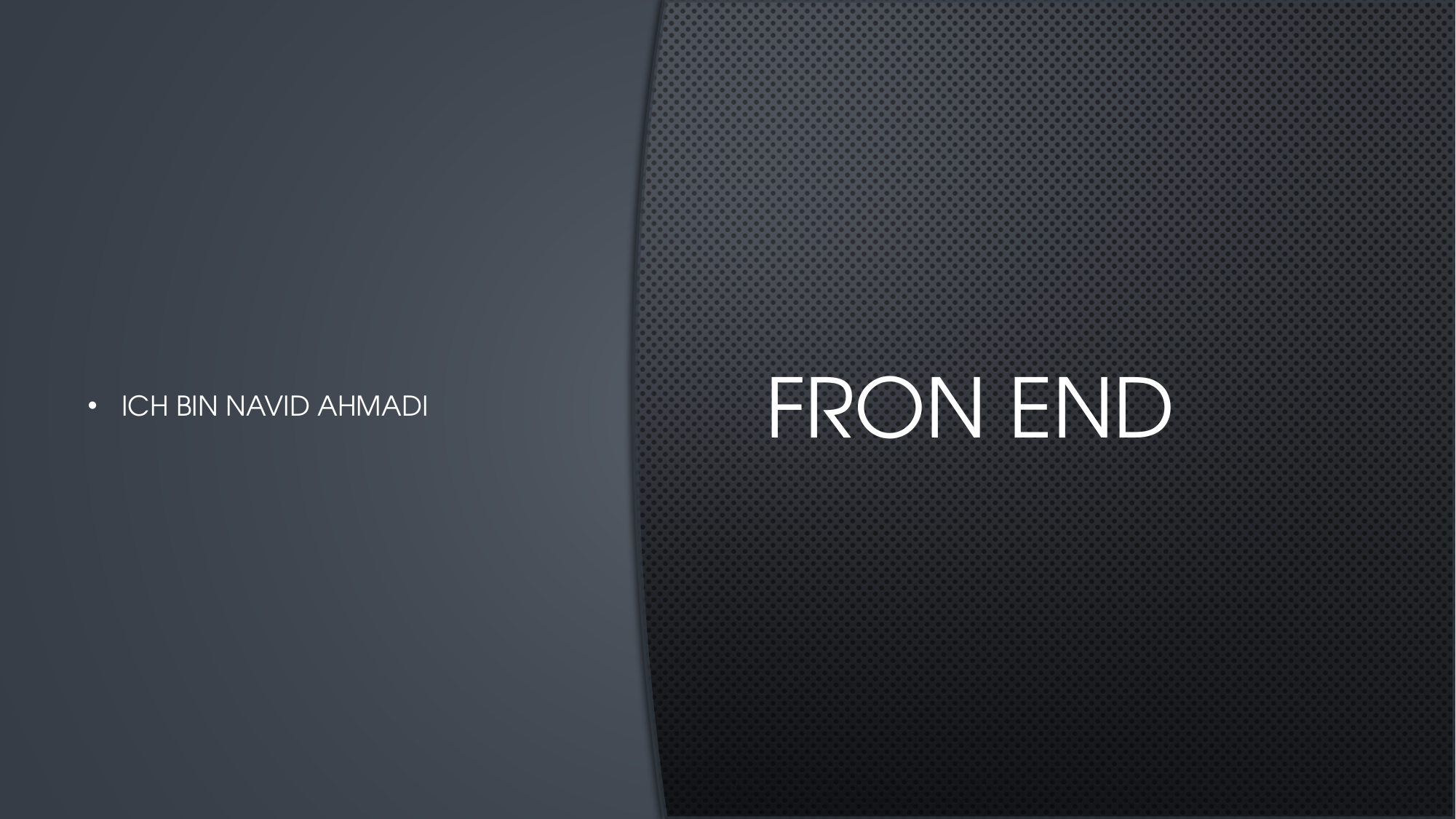

Ich bin Navid Ahmadi
# Fron End